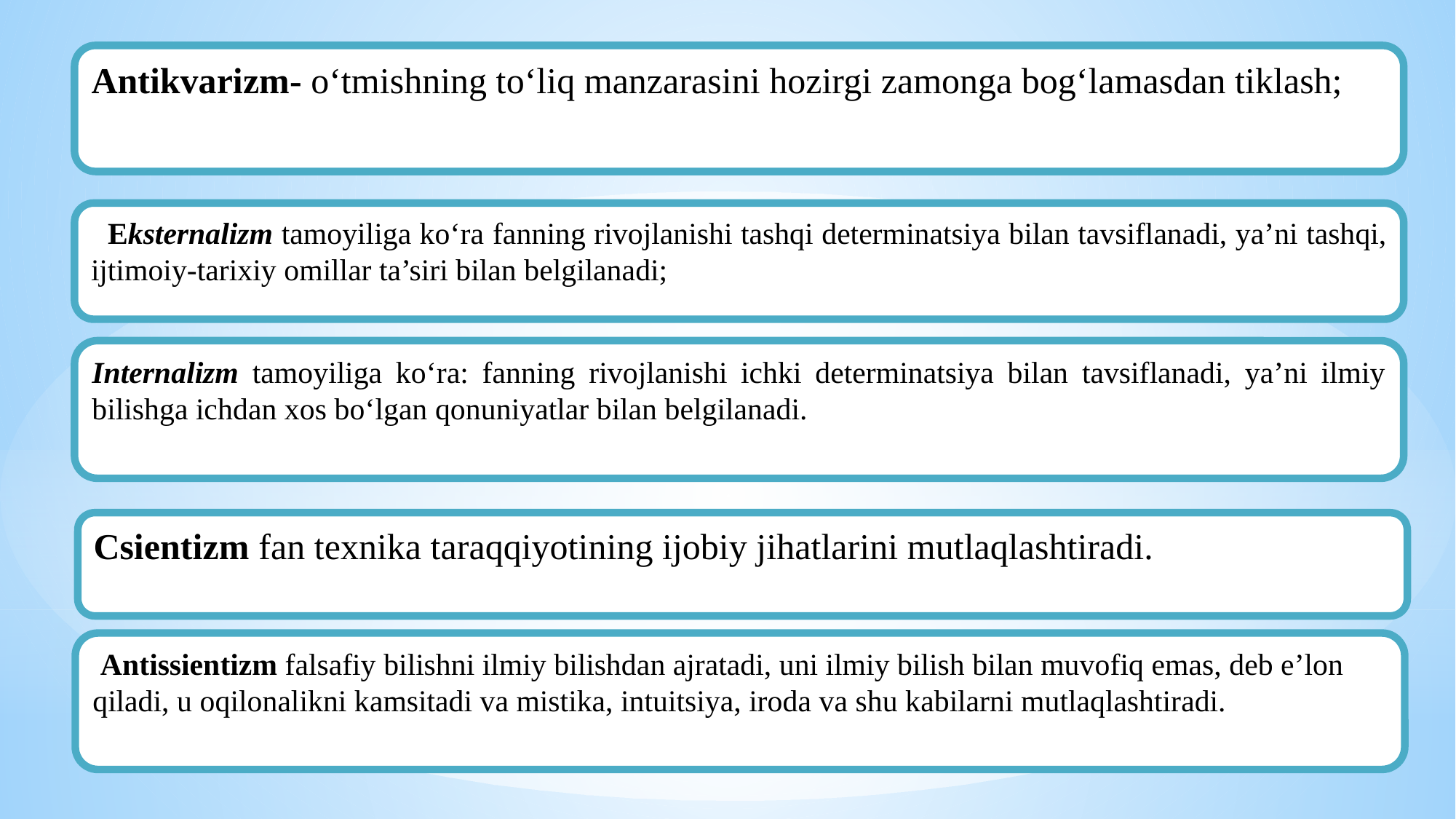

Antikvarizm- o‘tmishning to‘liq manzarasini hozirgi zamonga bog‘lamasdan tiklash;
  Eksternalizm tamoyiliga ko‘ra fanning rivojlanishi tashqi determinatsiya bilan tavsiflanadi, ya’ni tashqi, ijtimoiy-tarixiy omillar ta’siri bilan belgilanadi;

Internalizm tamoyiliga ko‘ra: fanning rivojlanishi ichki determinatsiya bilan tavsiflanadi, ya’ni ilmiy bilishga ichdan xos bo‘lgan qonuniyatlar bilan belgilanadi.
Csientizm fan texnika taraqqiyotining ijobiy jihatlarini mutlaqlashtiradi.
 Antissientizm falsafiy bilishni ilmiy bilishdan ajratadi, uni ilmiy bilish bilan muvofiq emas, deb e’lon qiladi, u oqilonalikni kamsitadi va mistika, intuitsiya, iroda va shu kabilarni mutlaqlashtiradi.